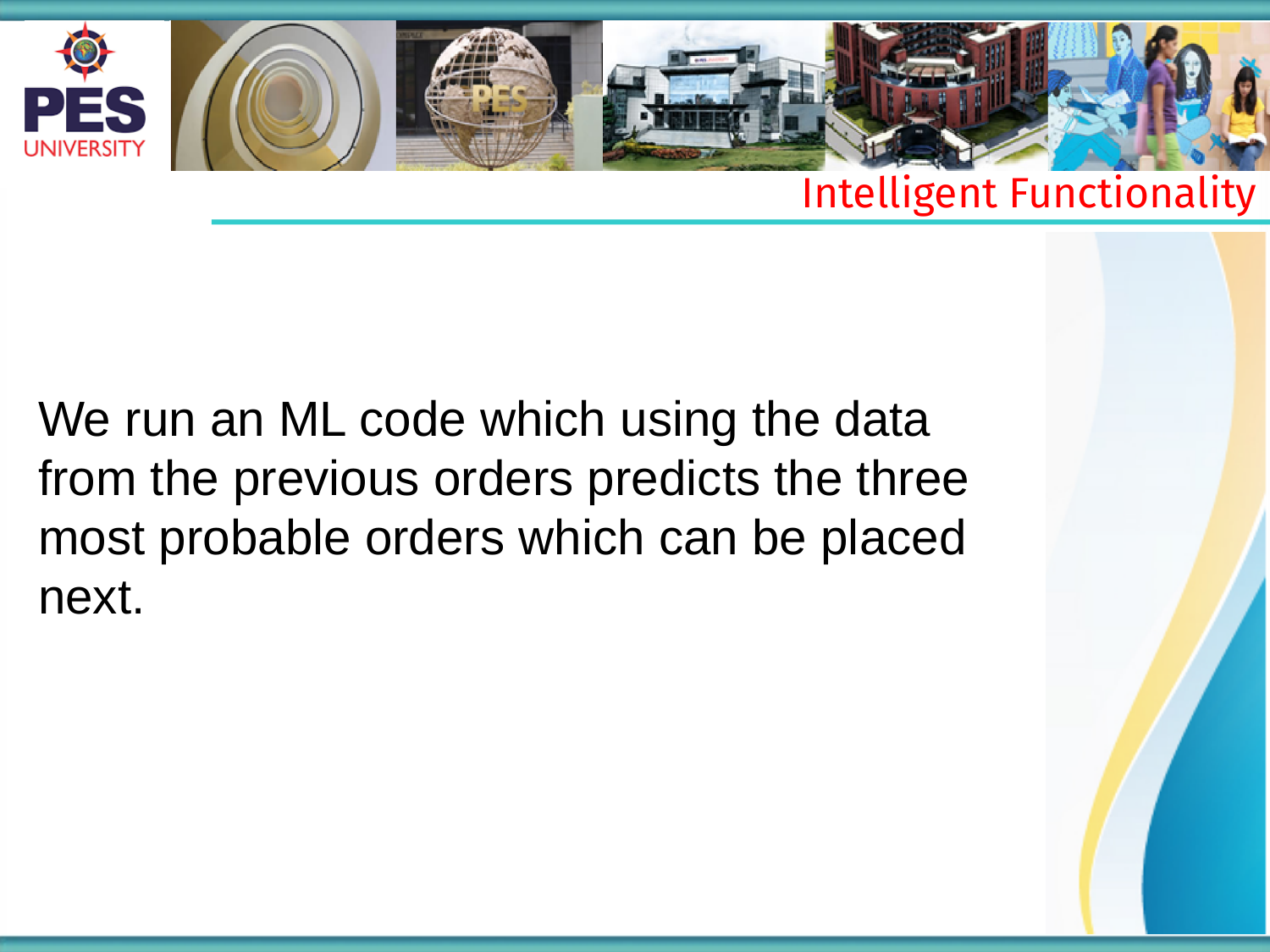

Intelligent Functionality

We run an ML code which using the data from the previous orders predicts the three most probable orders which can be placed next.